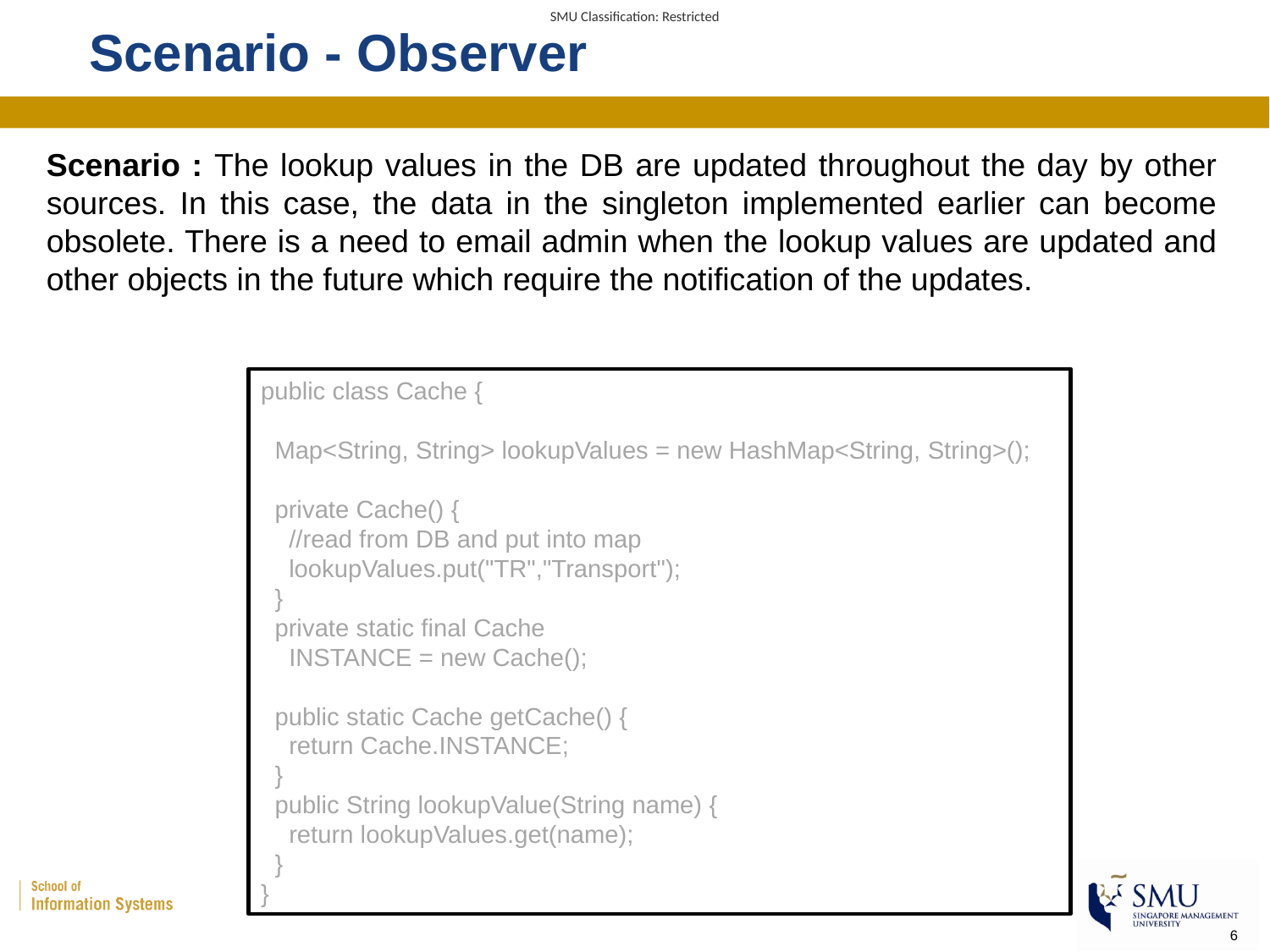

# Scenario - Observer
Scenario : The lookup values in the DB are updated throughout the day by other sources. In this case, the data in the singleton implemented earlier can become obsolete. There is a need to email admin when the lookup values are updated and other objects in the future which require the notification of the updates.
public class Cache {

  Map<String, String> lookupValues = new HashMap<String, String>();

  private Cache() {
    //read from DB and put into map
    lookupValues.put("TR","Transport");
  }
  private static final Cache
    INSTANCE = new Cache();

  public static Cache getCache() {
    return Cache.INSTANCE;
  }
  public String lookupValue(String name) {
    return lookupValues.get(name);
  }
}
6